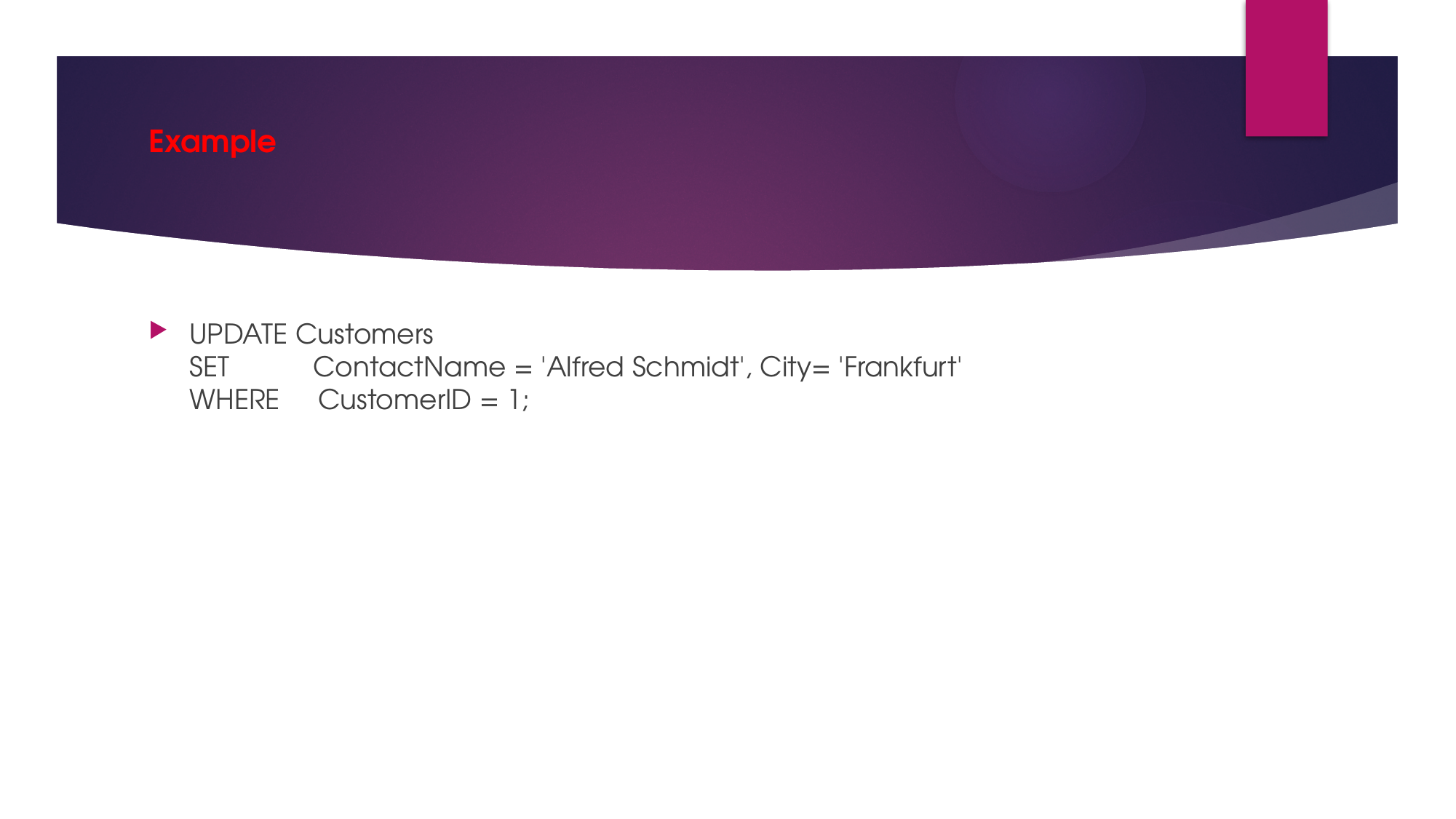

# Example
UPDATE Customers
SET           ContactName = 'Alfred Schmidt', City= 'Frankfurt'
WHERE     CustomerID = 1;